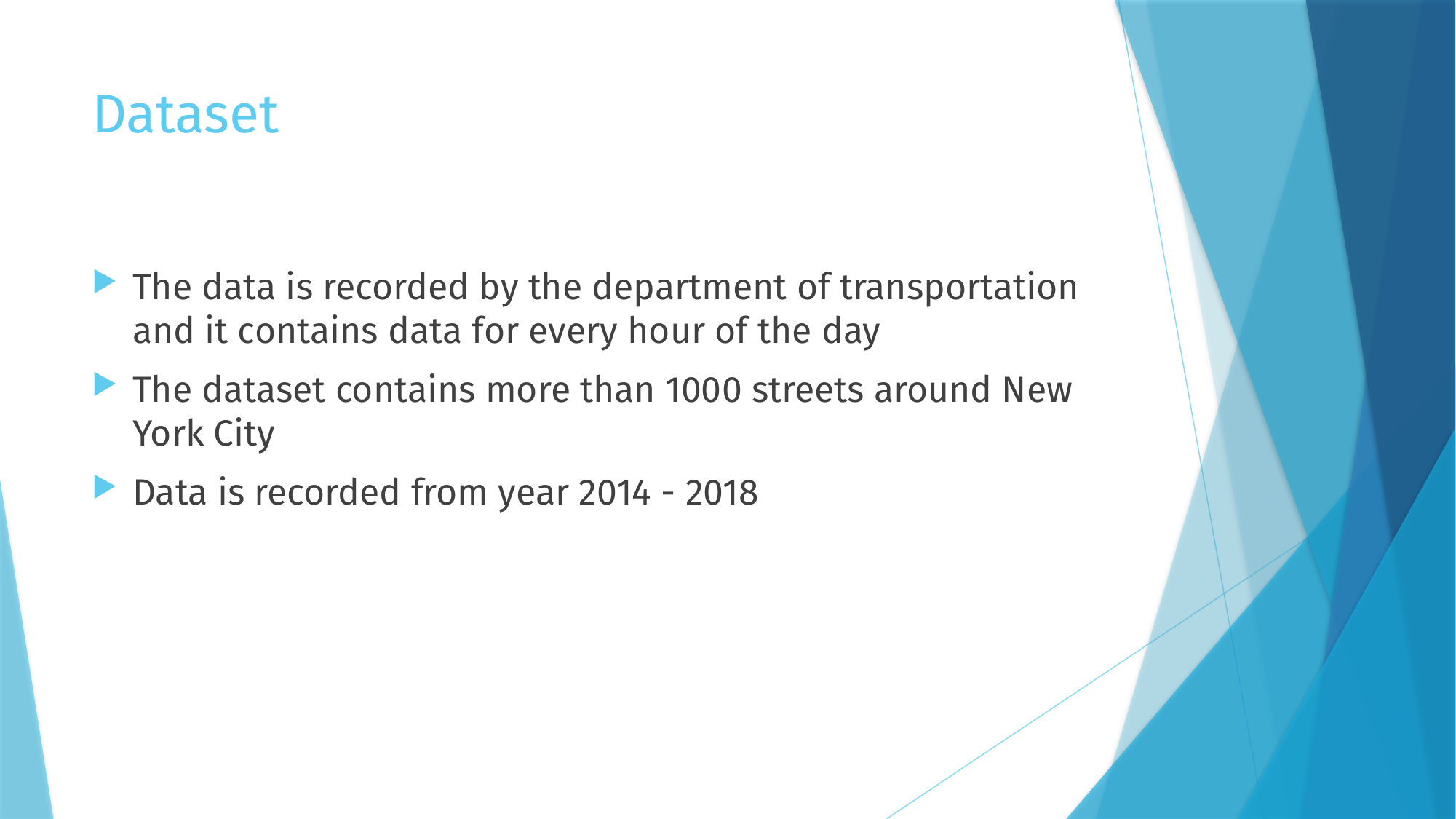

# Dataset
The data is recorded by the department of transportation and it contains data for every hour of the day
The dataset contains more than 1000 streets around New York City
Data is recorded from year 2014 - 2018